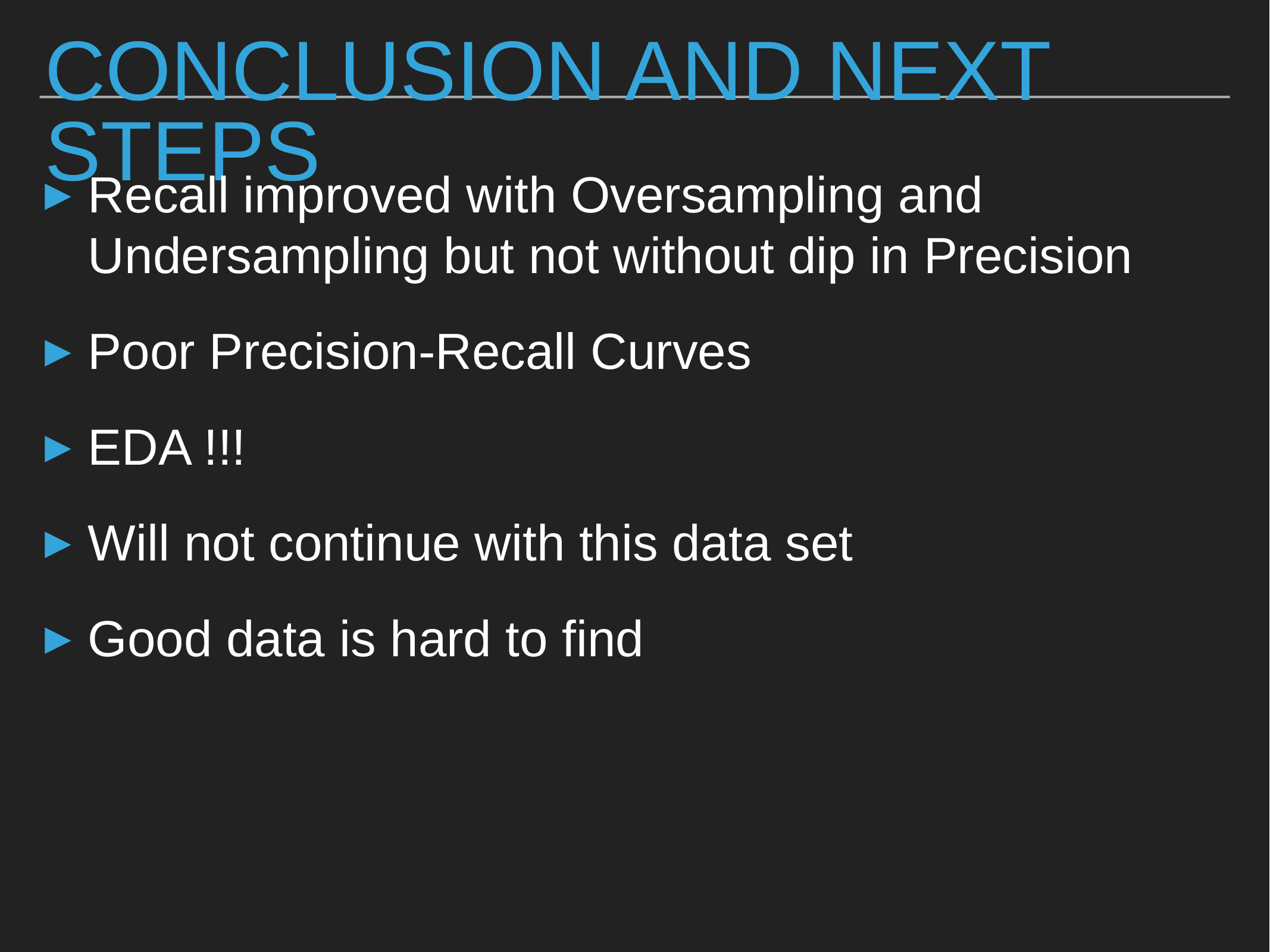

# Conclusion and Next steps
Recall improved with Oversampling and Undersampling but not without dip in Precision
Poor Precision-Recall Curves
EDA !!!
Will not continue with this data set
Good data is hard to find